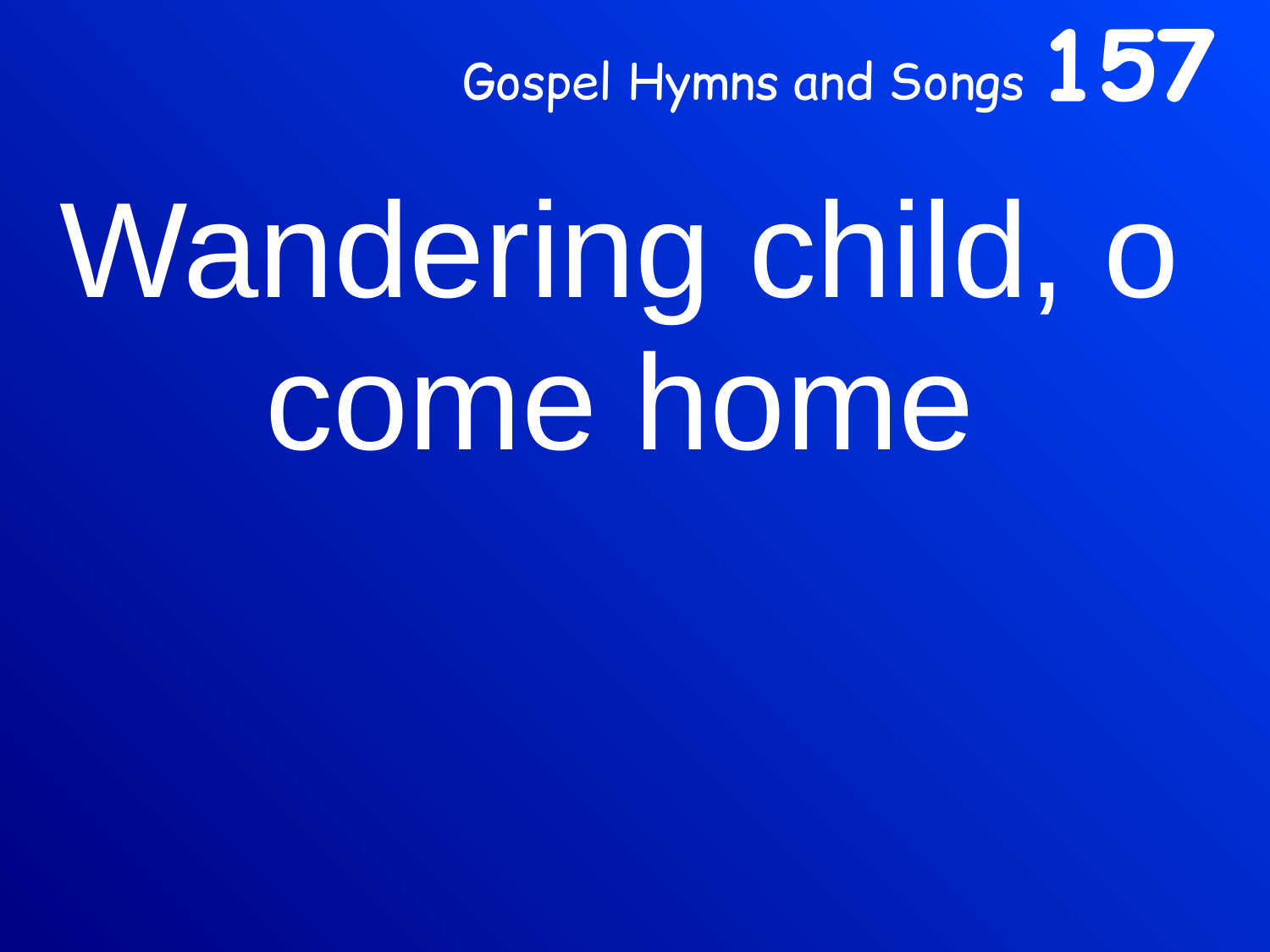

# Gospel Hymns and Songs 157
Wandering child, o come home